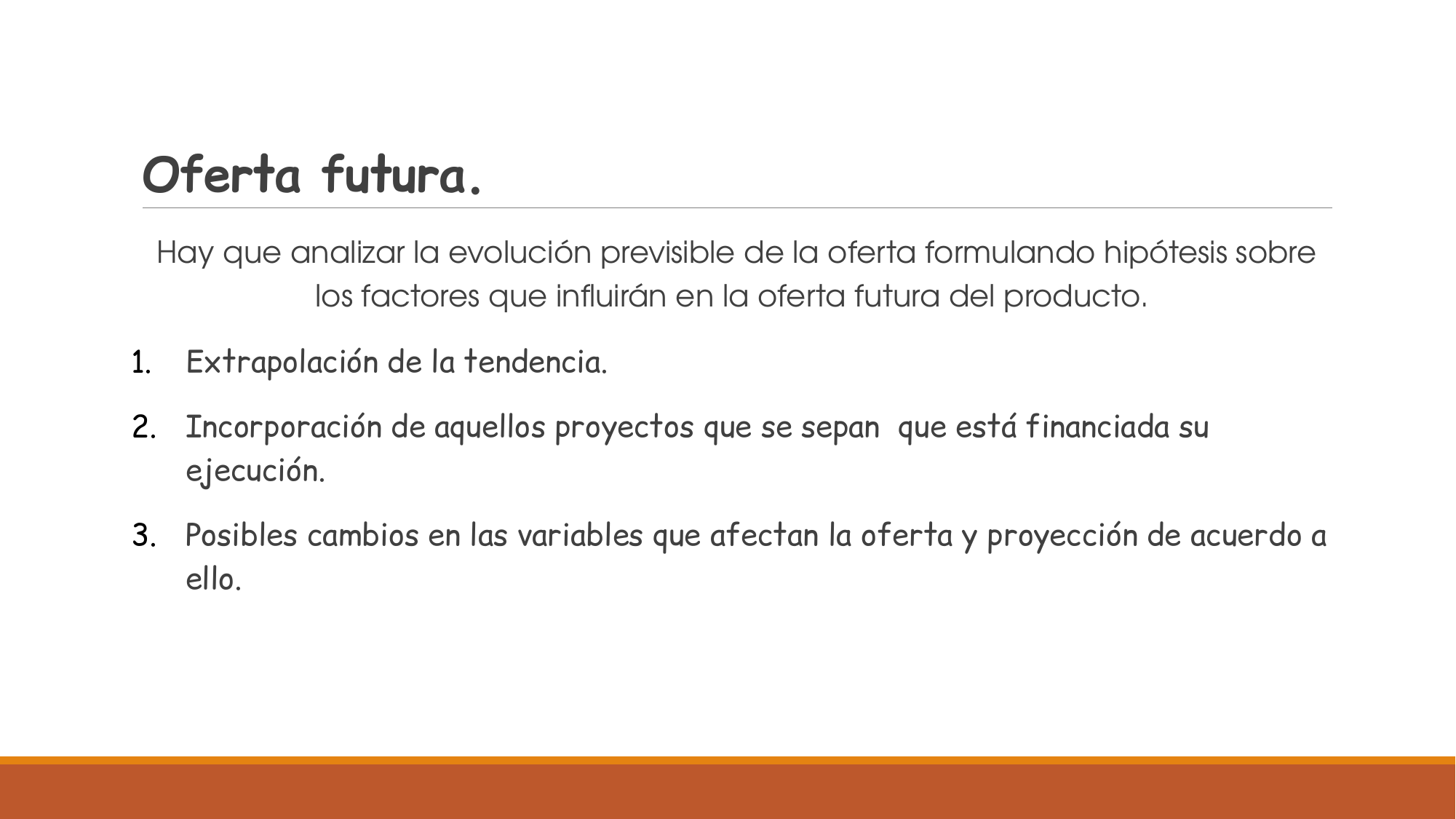

# Oferta futura.
Hay que analizar la evolución previsible de la oferta formulando hipótesis sobre los factores que influirán en la oferta futura del producto.
Extrapolación de la tendencia.
Incorporación de aquellos proyectos que se sepan  que está financiada su ejecución.
Posibles cambios en las variables que afectan la oferta y proyección de acuerdo a ello.